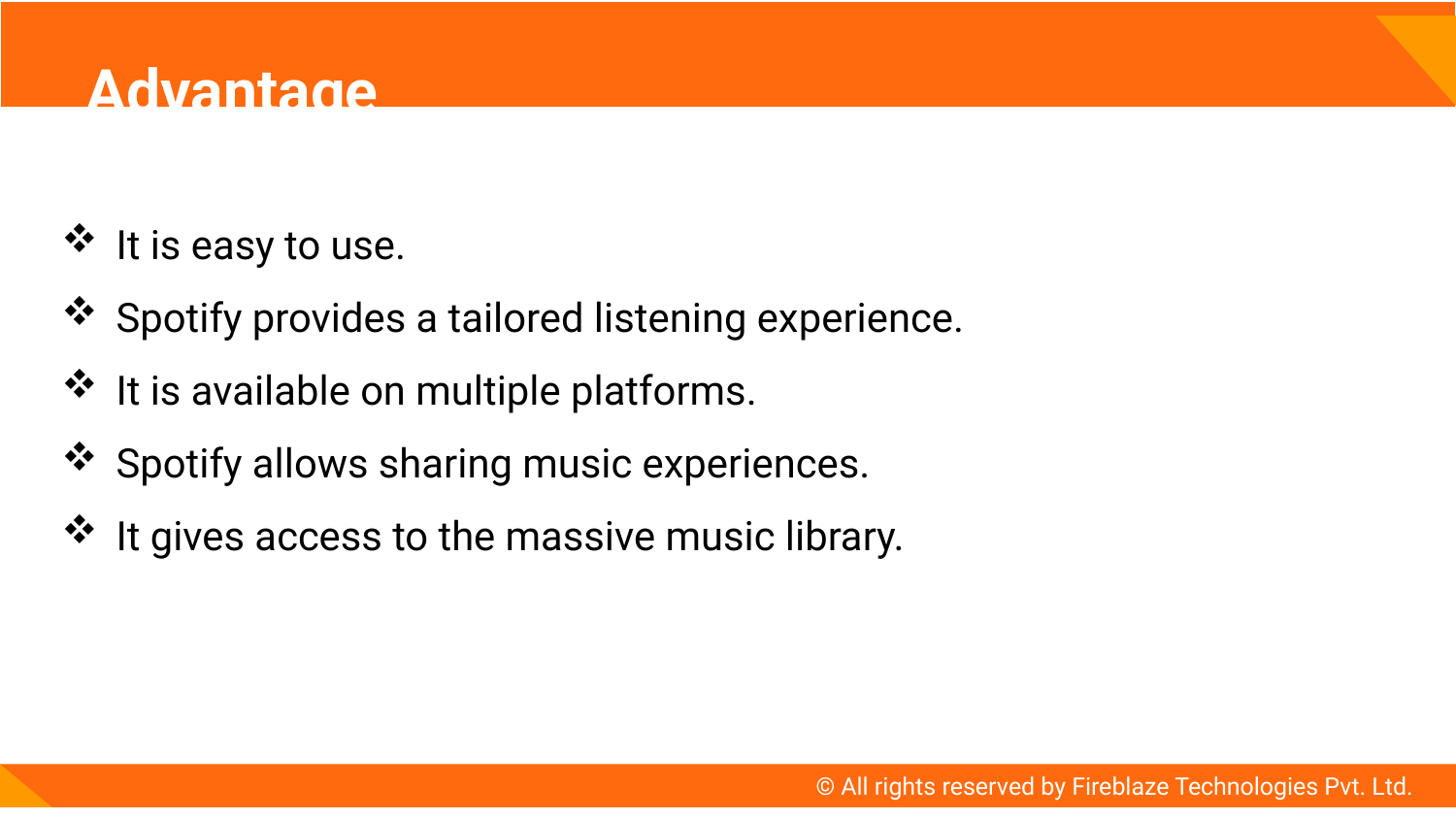

# Advantage

It is easy to use.
Spotify provides a tailored listening experience.
It is available on multiple platforms.
Spotify allows sharing music experiences.
It gives access to the massive music library.

© All rights reserved by Fireblaze Technologies Pvt. Ltd.